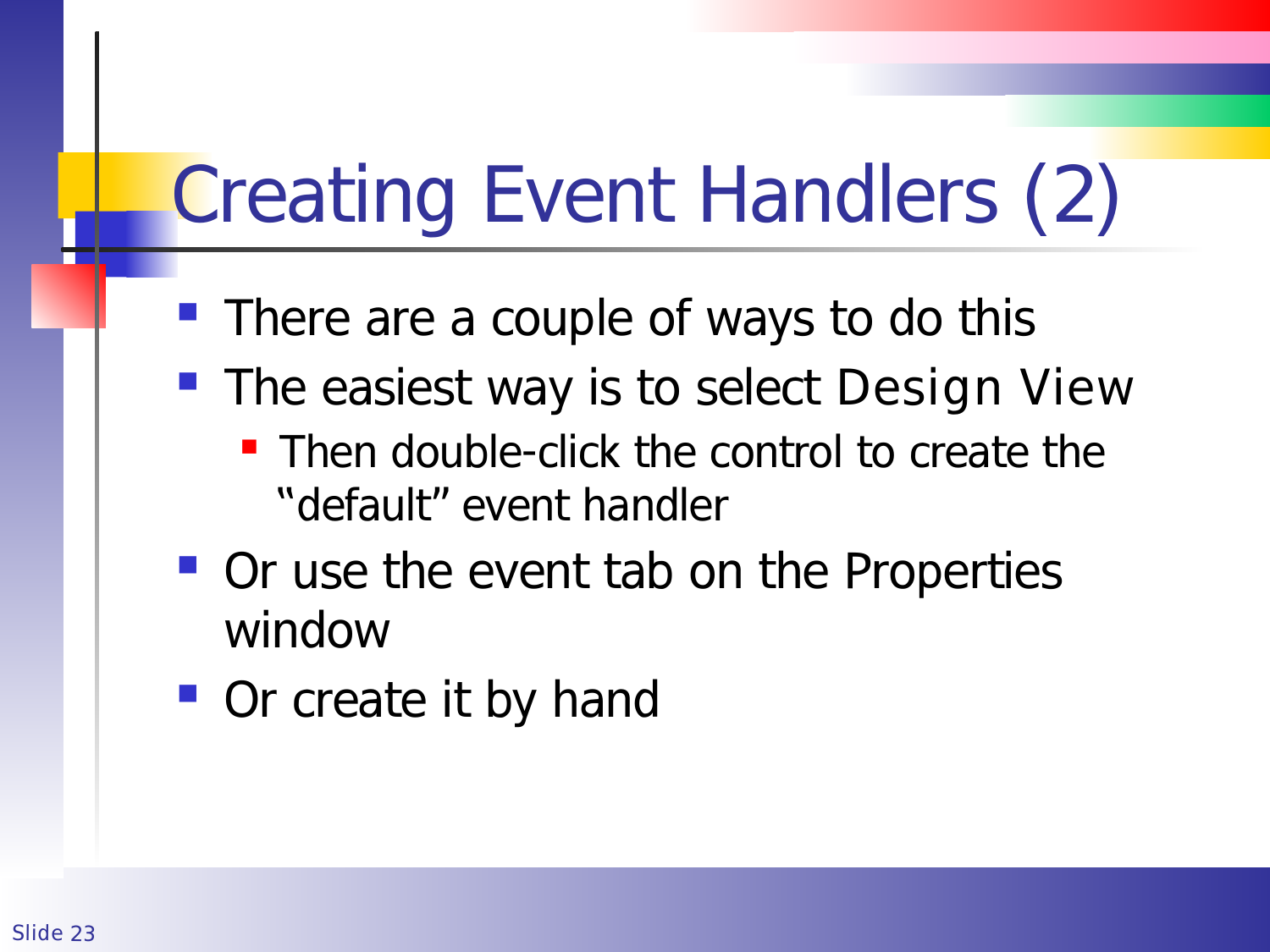

# Creating Event Handlers (2)
There are a couple of ways to do this
The easiest way is to select Design View
Then double-click the control to create the “default” event handler
Or use the event tab on the Properties window
Or create it by hand